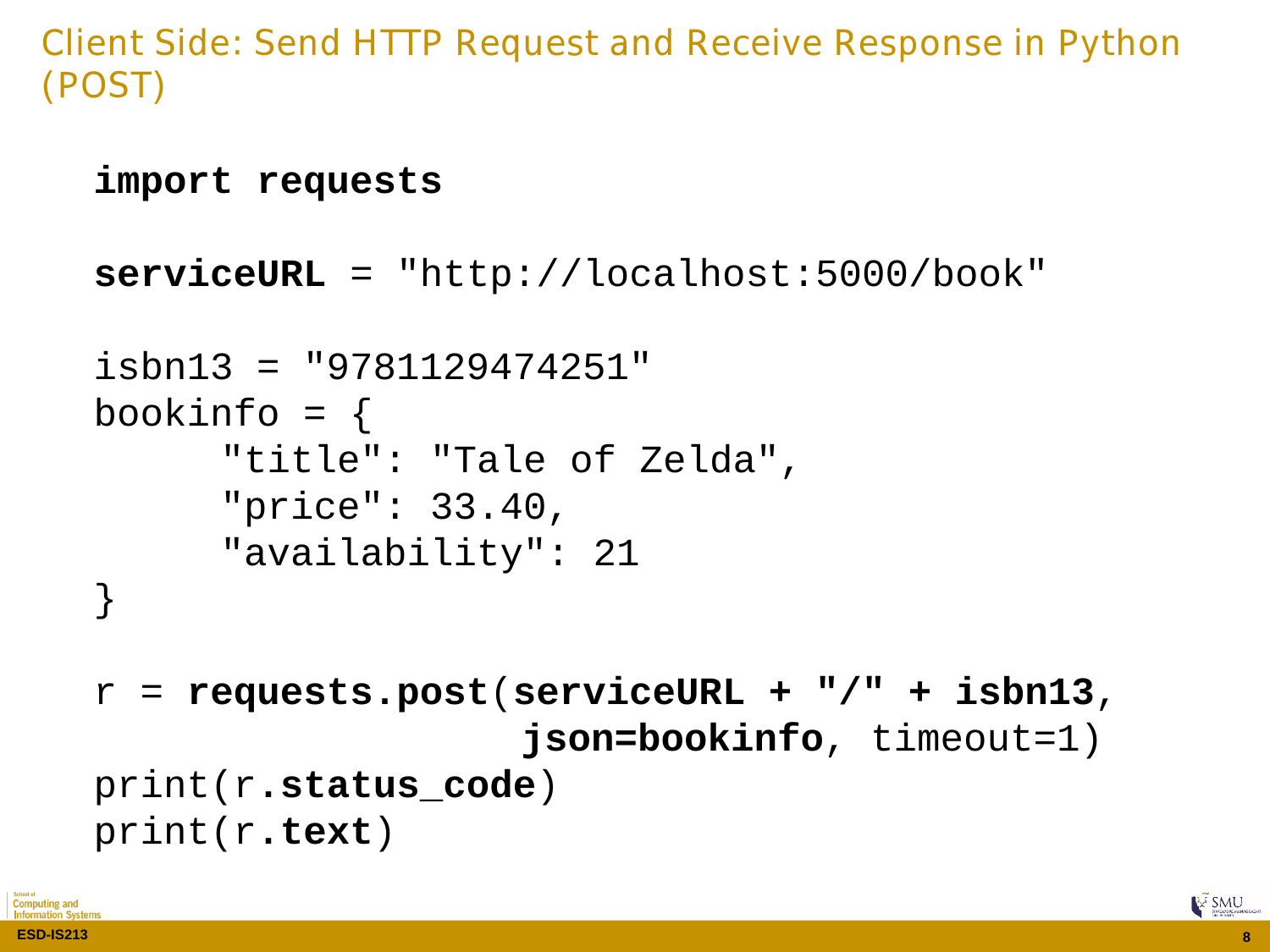

# Client Side: Send HTTP Request and Receive Response in Python (POST)
import requests

serviceURL = "http://localhost:5000/book"

isbn13 = "9781129474251"
bookinfo = {
	"title": "Tale of Zelda",
	"price": 33.40,
	"availability": 21
}

r = requests.post(serviceURL + "/" + isbn13,
			  json=bookinfo, timeout=1)
print(r.status_code)
print(r.text)
8